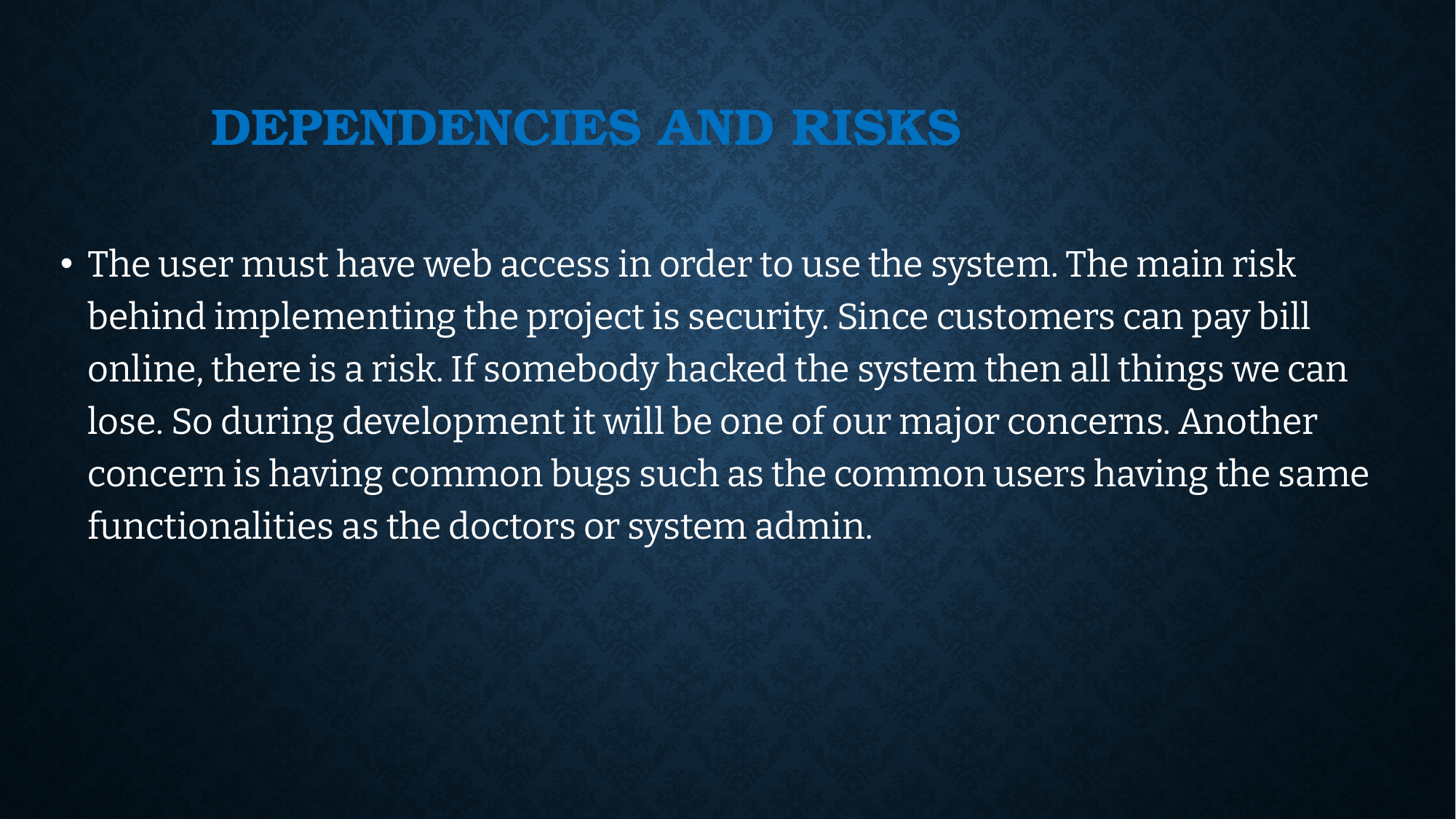

# Dependencies and Risks
The user must have web access in order to use the system. The main risk behind implementing the project is security. Since customers can pay bill online, there is a risk. If somebody hacked the system then all things we can lose. So during development it will be one of our major concerns. Another concern is having common bugs such as the common users having the same functionalities as the doctors or system admin.